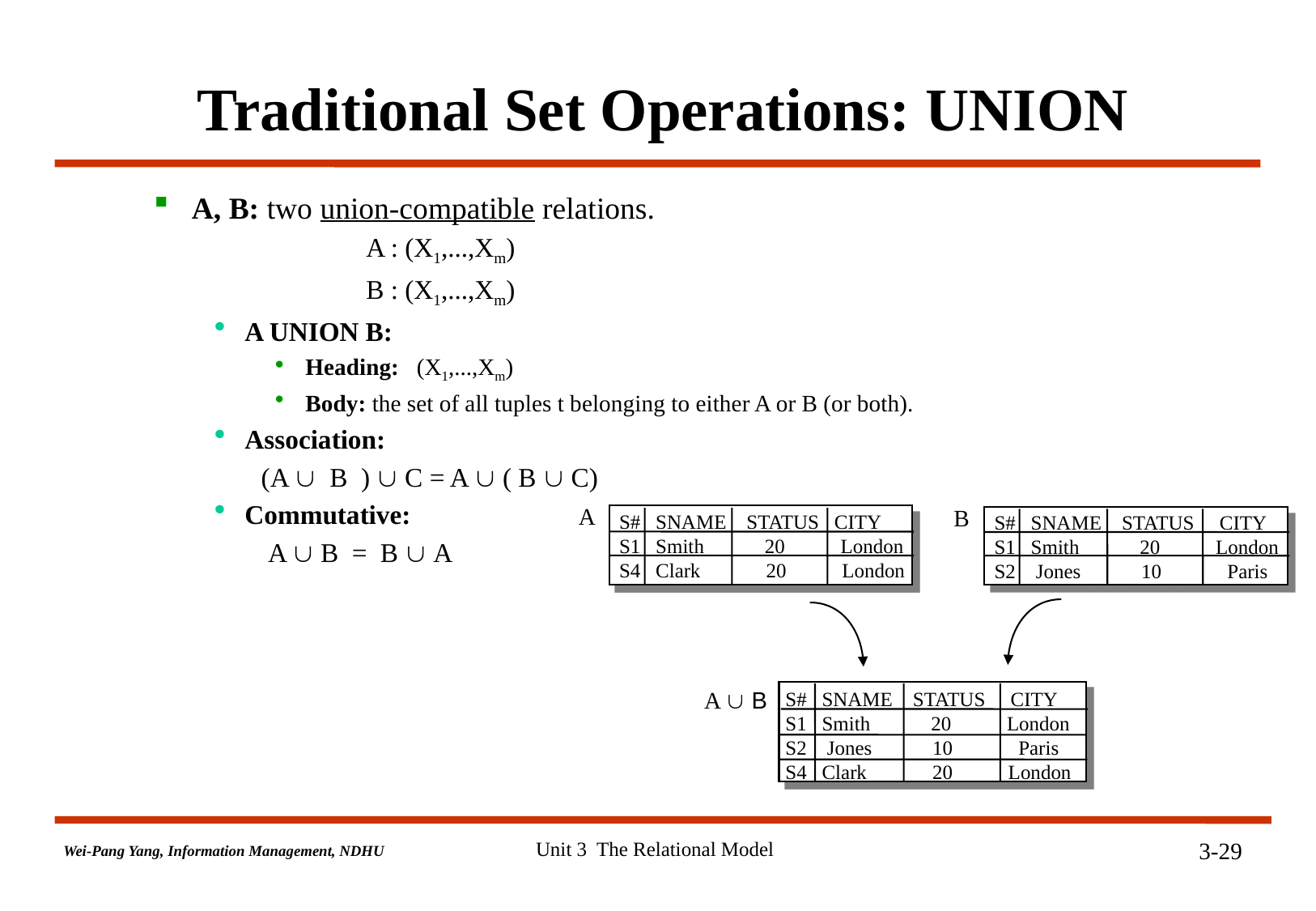

# Traditional Set Operations: UNION
A, B: two union-compatible relations.
 		A : (X1,...,Xm)
  		B : (X1,...,Xm)
A UNION B:
Heading:   (X1,...,Xm)
Body: the set of all tuples t belonging to either A or B (or both).
Association:
       (A ∪ B  ) ∪ C = A ∪ ( B ∪ C)
Commutative:
        A ∪ B  =  B ∪ A

A
B
S#   SNAME    STATUS   CITY
S1   Smith            20           London
S4   Clark             20           London
S#   SNAME    STATUS     CITY
S1   Smith            20           London
S2    Jones            10             Paris

A ∪ B
S#   SNAME    STATUS     CITY
S1   Smith            20           London
S2    Jones            10             Paris
S4   Clark             20           London

Unit 3  The Relational Model